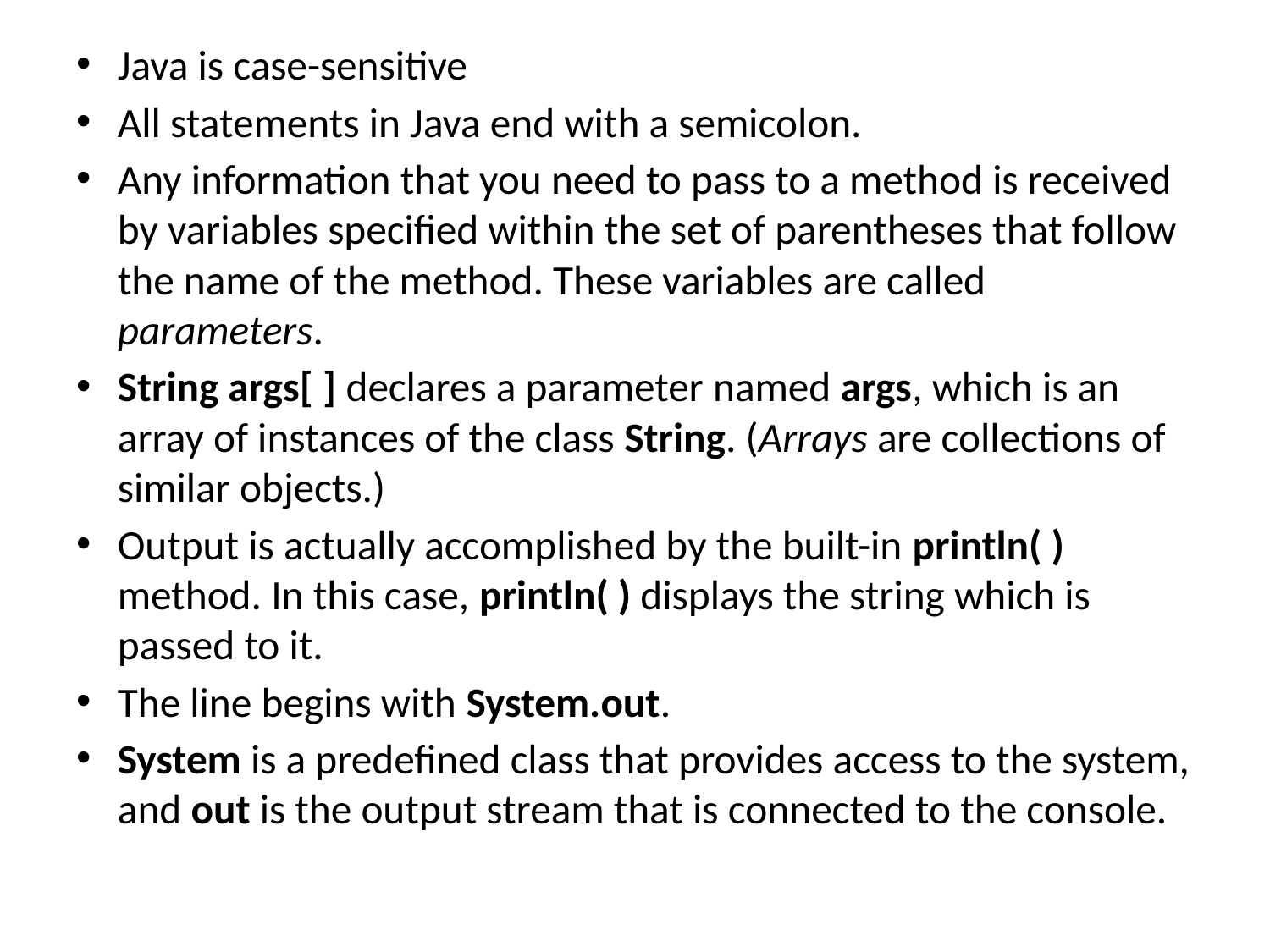

Java is case-sensitive
All statements in Java end with a semicolon.
Any information that you need to pass to a method is received by variables specified within the set of parentheses that follow the name of the method. These variables are called parameters.
String args[ ] declares a parameter named args, which is an array of instances of the class String. (Arrays are collections of similar objects.)
Output is actually accomplished by the built-in println( ) method. In this case, println( ) displays the string which is passed to it.
The line begins with System.out.
System is a predefined class that provides access to the system, and out is the output stream that is connected to the console.